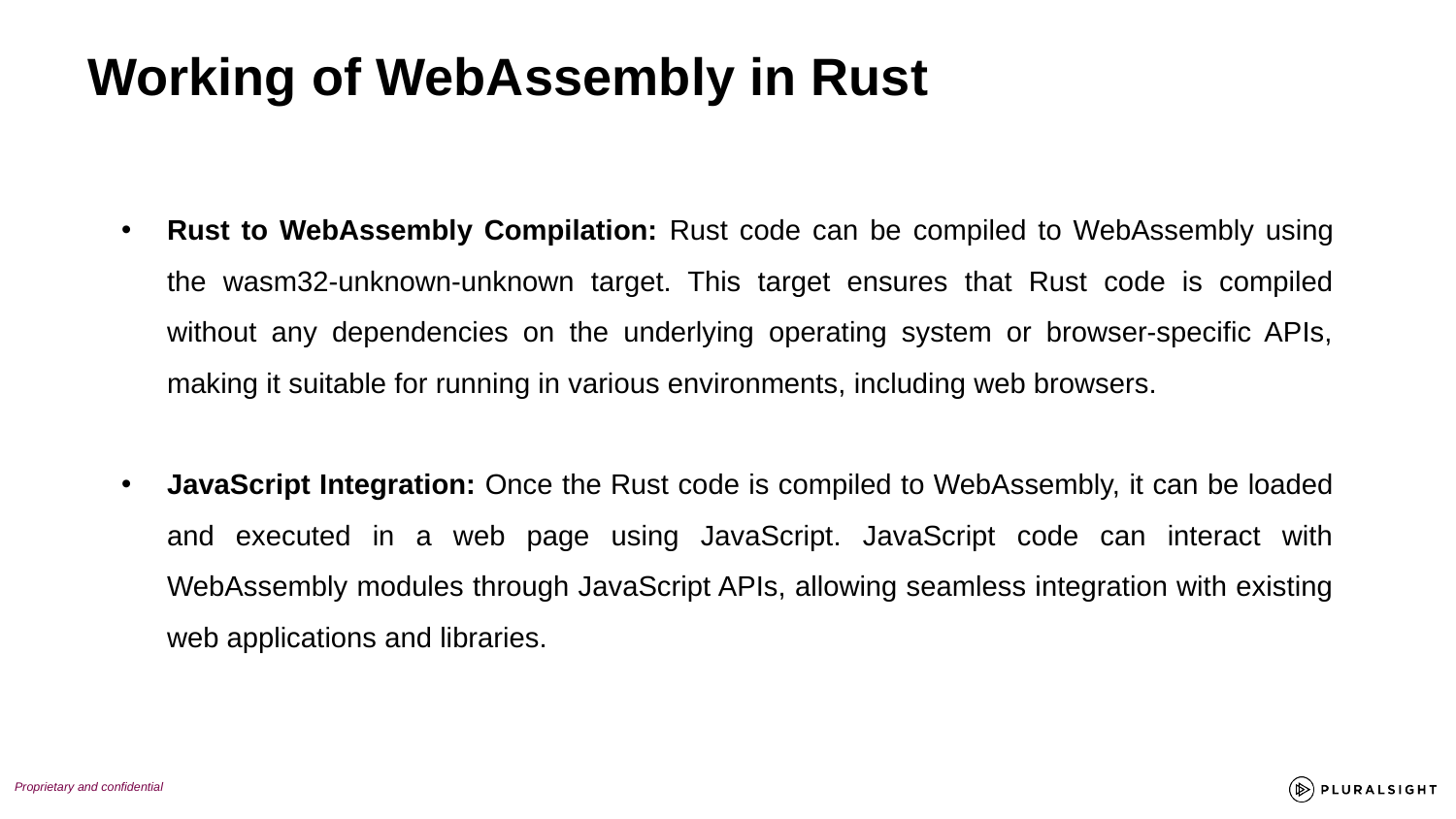

Working of WebAssembly in Rust
Rust to WebAssembly Compilation: Rust code can be compiled to WebAssembly using the wasm32-unknown-unknown target. This target ensures that Rust code is compiled without any dependencies on the underlying operating system or browser-specific APIs, making it suitable for running in various environments, including web browsers.

JavaScript Integration: Once the Rust code is compiled to WebAssembly, it can be loaded and executed in a web page using JavaScript. JavaScript code can interact with WebAssembly modules through JavaScript APIs, allowing seamless integration with existing web applications and libraries.